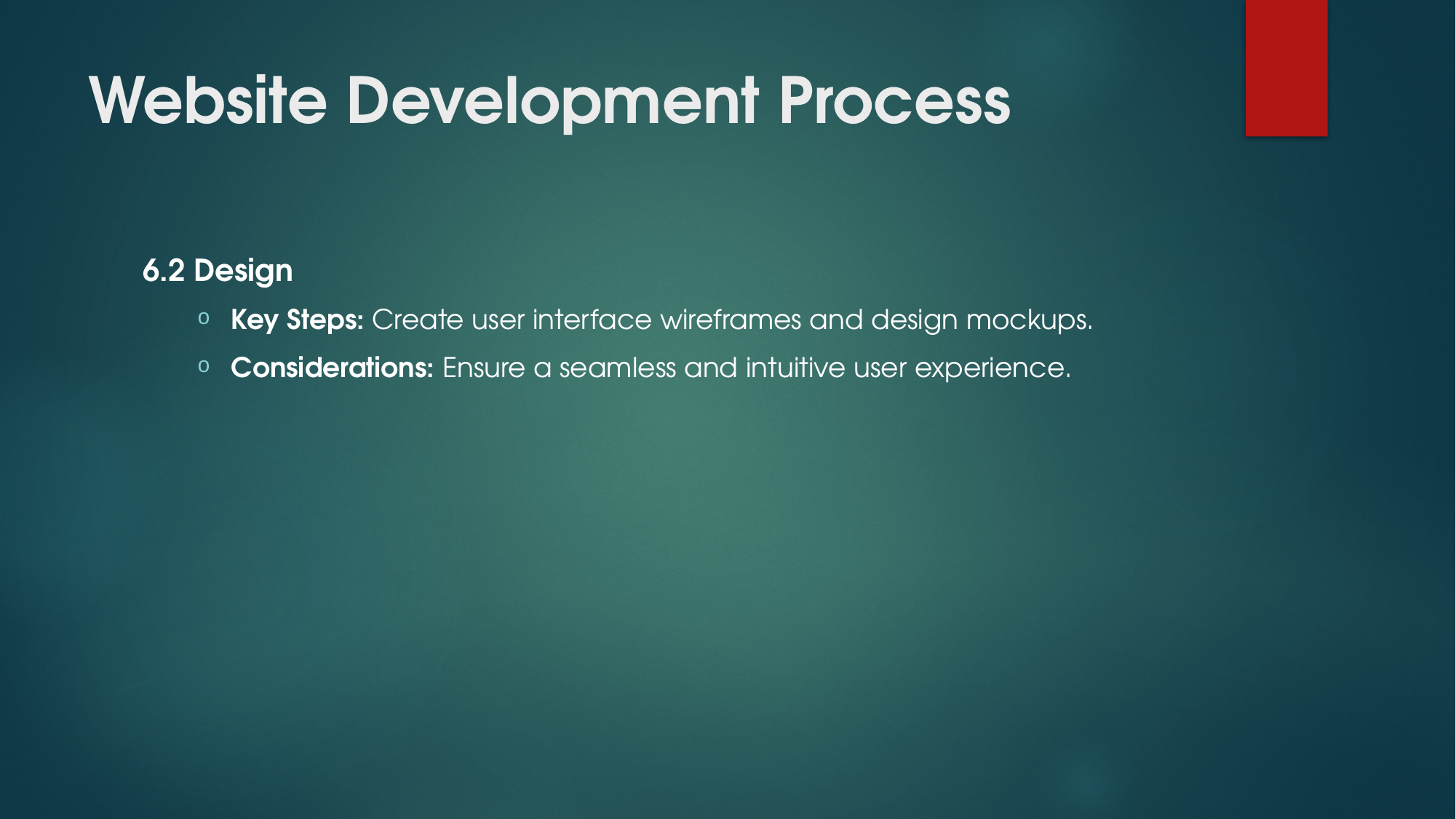

# Website Development Process
6.2 Design
Key Steps: Create user interface wireframes and design mockups.
Considerations: Ensure a seamless and intuitive user experience.